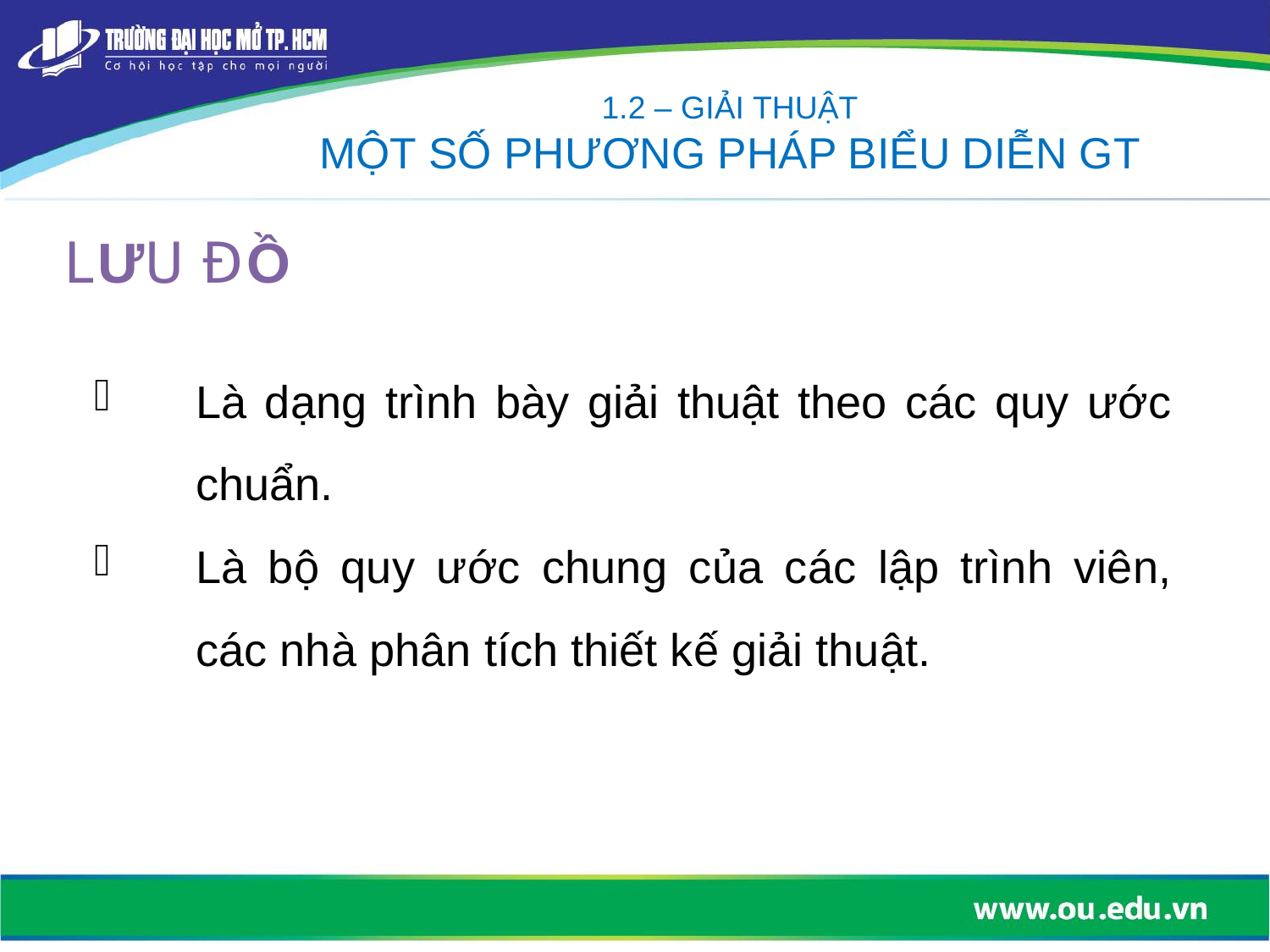

1.2 – GIẢI THUẬT
MỘT SỐ PHƯƠNG PHÁP BIỂU DIỄN GT
LƯU ĐỒ
Là dạng trình bày giải thuật theo các quy ước chuẩn.
Là bộ quy ước chung của các lập trình viên, các nhà phân tích thiết kế giải thuật.